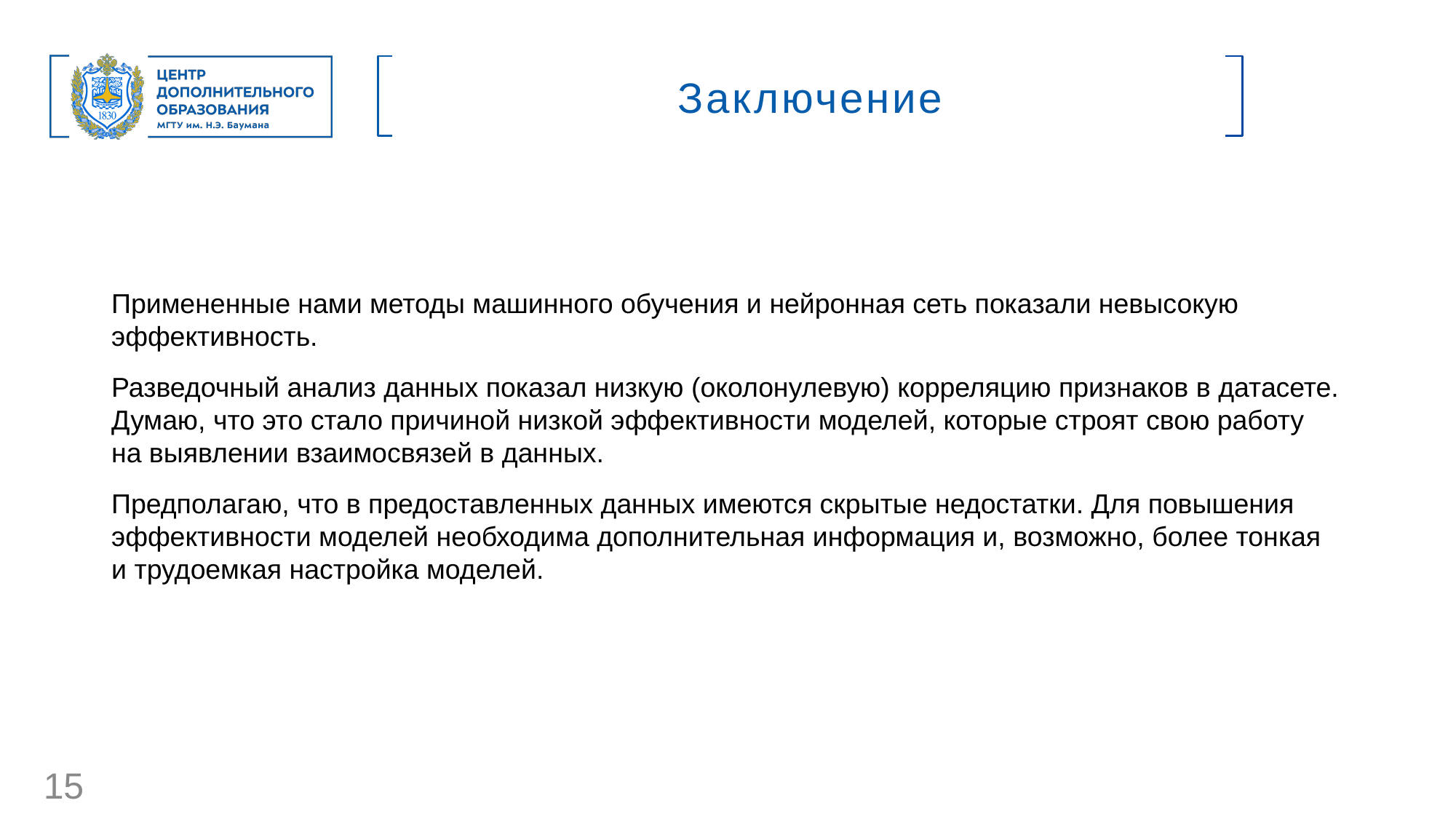

Заключение

Примененные нами методы машинного обучения и нейронная сеть показали невысокую эффективность.
Разведочный анализ данных показал низкую (околонулевую) корреляцию признаков в датасете. Думаю, что это стало причиной низкой эффективности моделей, которые строят свою работу на выявлении взаимосвязей в данных.
Предполагаю, что в предоставленных данных имеются скрытые недостатки. Для повышения эффективности моделей необходима дополнительная информация и, возможно, более тонкая и трудоемкая настройка моделей.
15